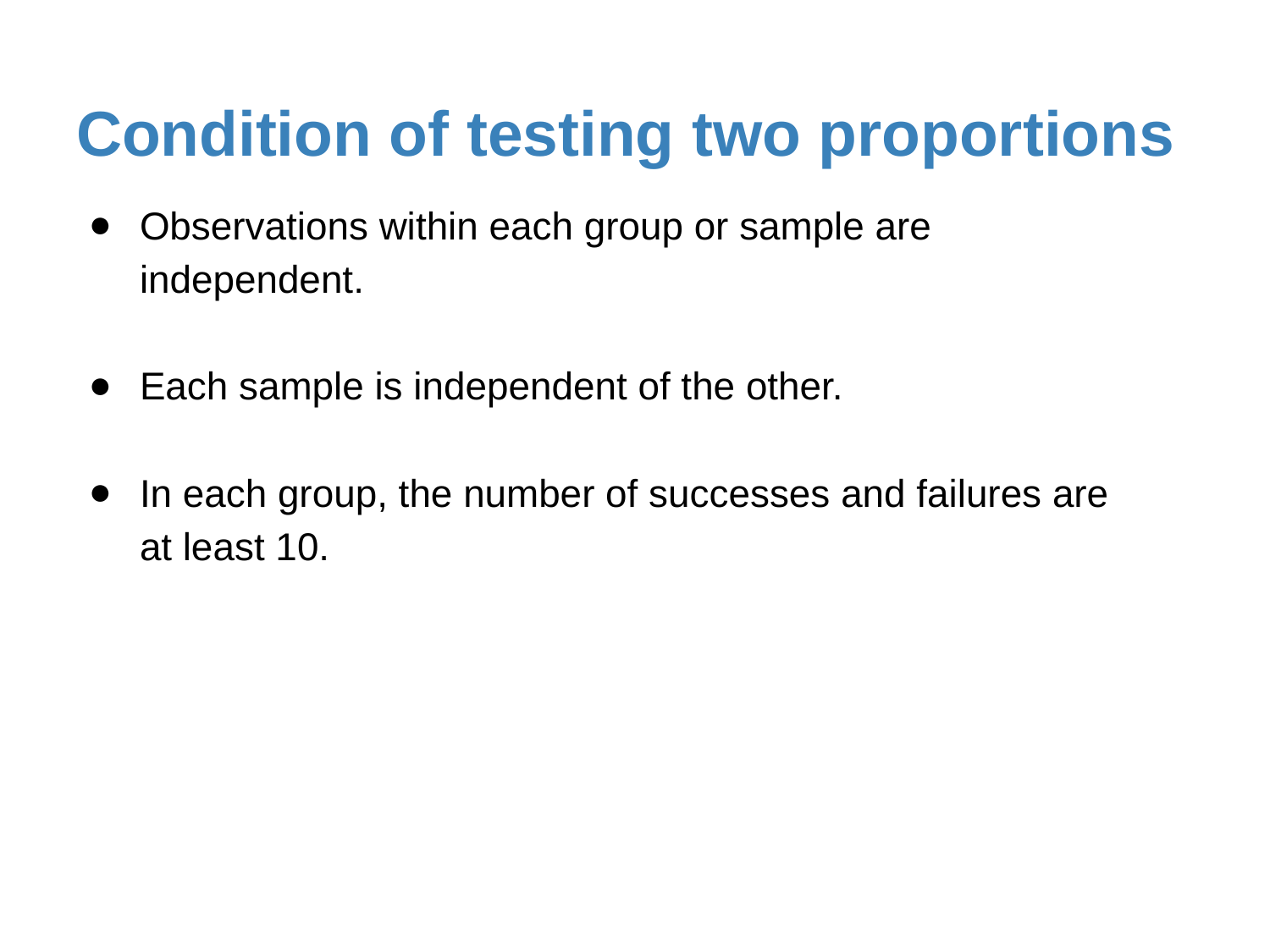

# Condition of testing two proportions
Observations within each group or sample are independent.

Each sample is independent of the other.

In each group, the number of successes and failures are at least 10.